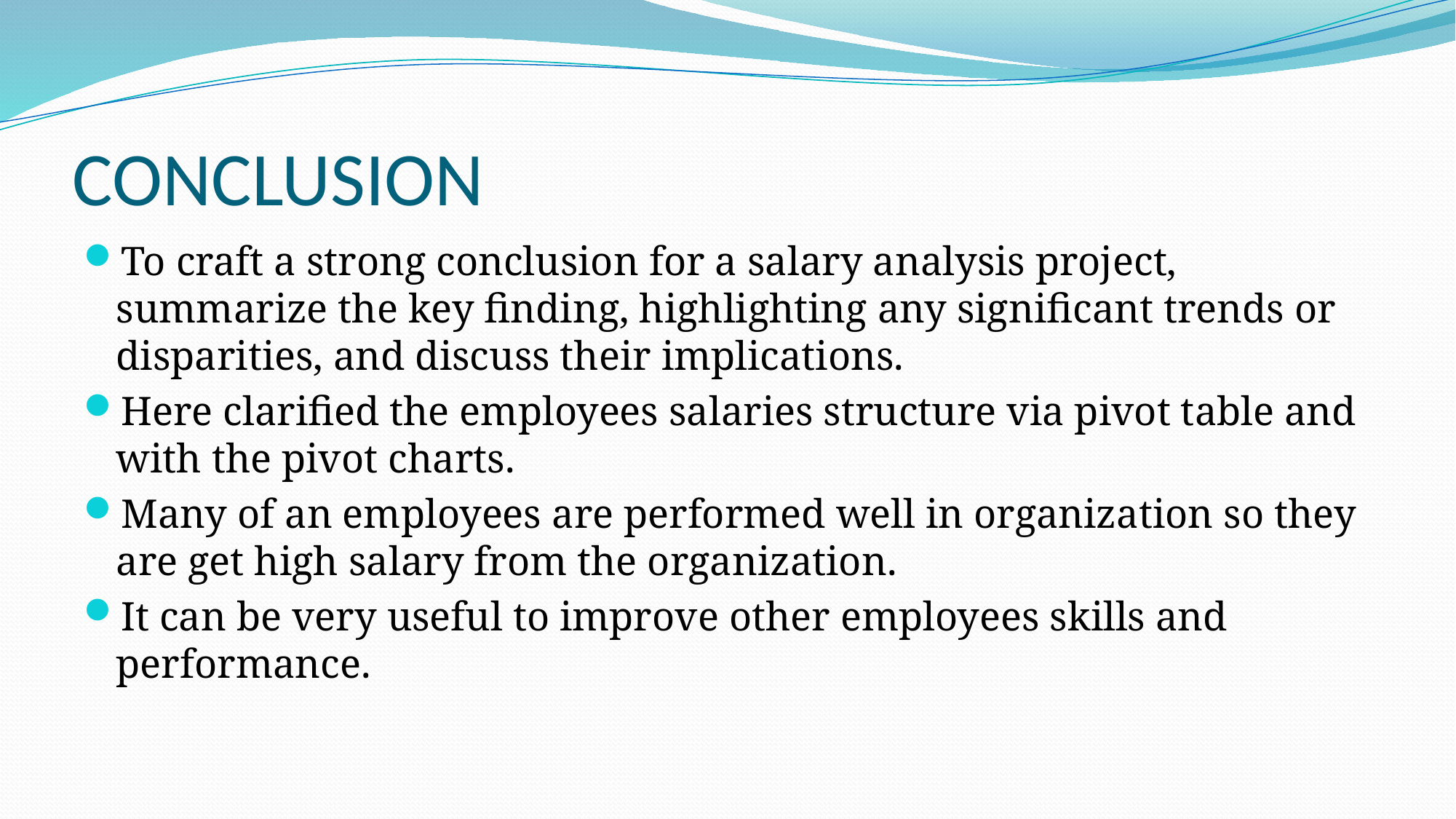

# CONCLUSION
To craft a strong conclusion for a salary analysis project, summarize the key finding, highlighting any significant trends or disparities, and discuss their implications.
Here clarified the employees salaries structure via pivot table and with the pivot charts.
Many of an employees are performed well in organization so they are get high salary from the organization.
It can be very useful to improve other employees skills and performance.